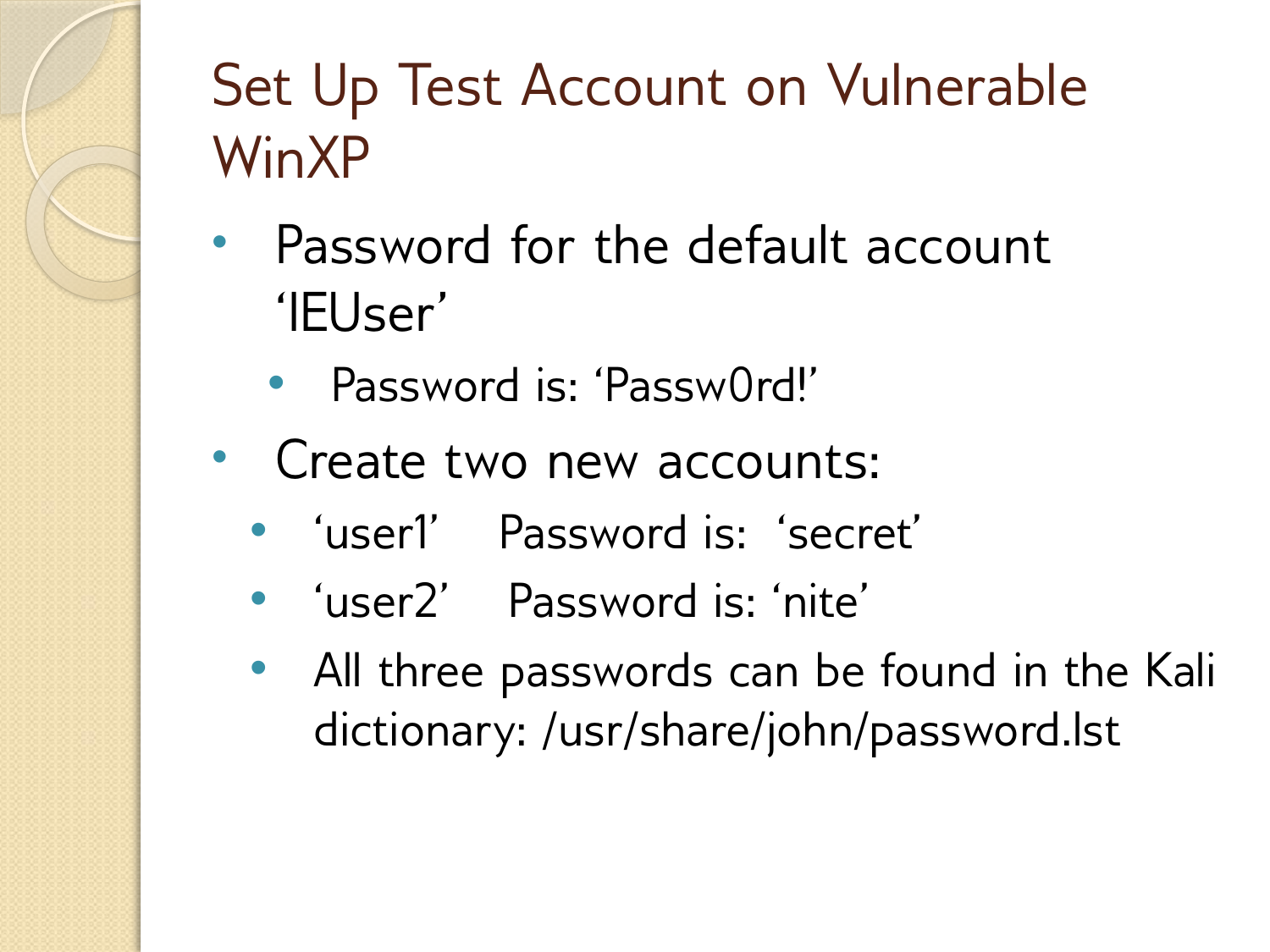

# Set Up Test Account on Vulnerable WinXP
Password for the default account ‘IEUser’
Password is: ‘Passw0rd!’
Create two new accounts:
‘user1’    Password is:  ‘secret’
‘user2’    Password is: ‘nite’
All three passwords can be found in the Kali dictionary: /usr/share/john/password.lst